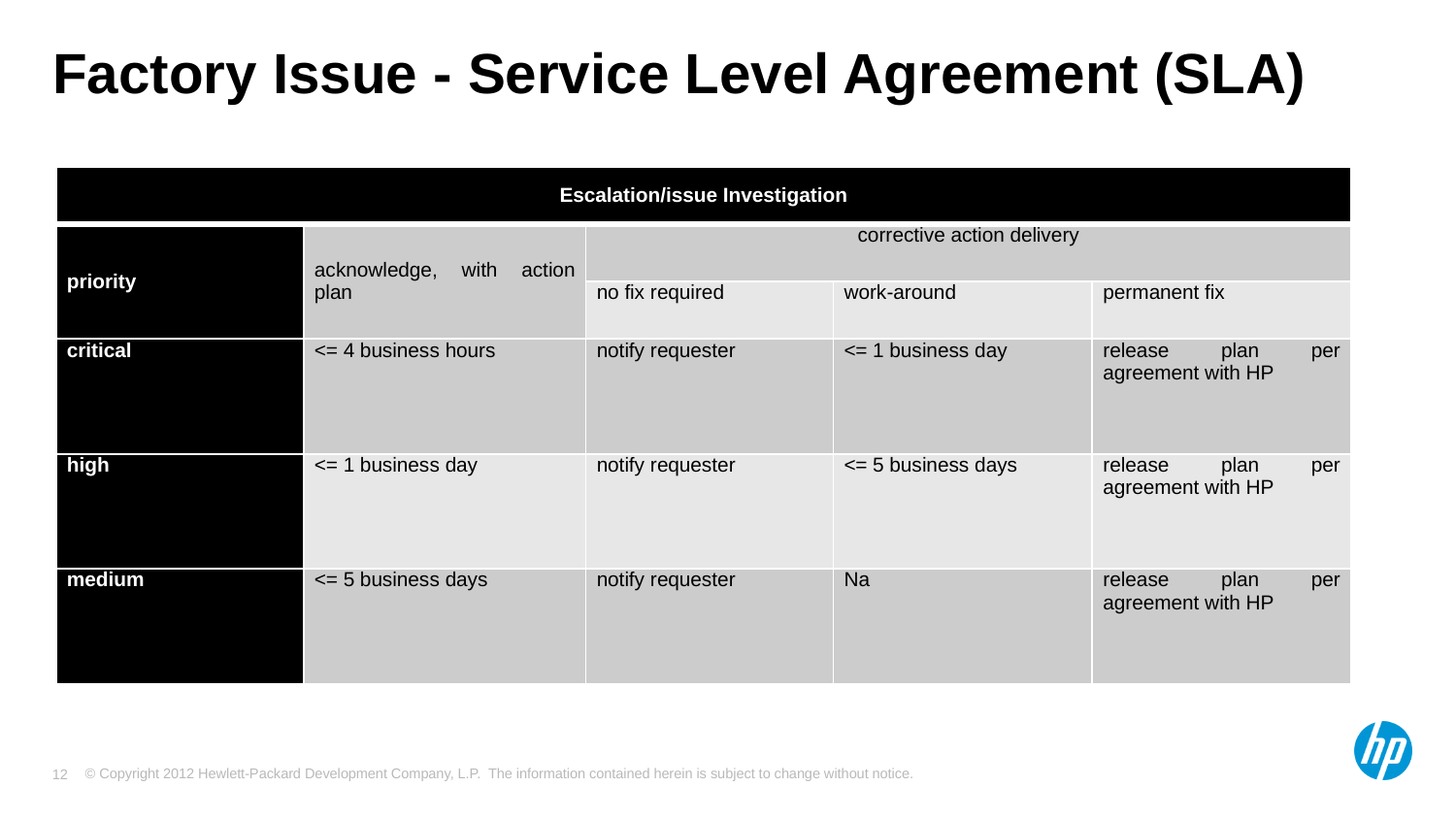

# Factory Issue - Service Level Agreement (SLA)
| Escalation/issue Investigation |  |  |  |  |
| --- | --- | --- | --- | --- |
| priority | acknowledge, with action plan | corrective action delivery |  |  |
|  |  | no fix required | work-around | permanent fix |
| critical | <= 4 business hours | notify requester | <= 1 business day | release plan per agreement with HP |
| high | <= 1 business day | notify requester | <= 5 business days | release plan per agreement with HP |
| medium | <= 5 business days | notify requester | Na | release plan per agreement with HP |